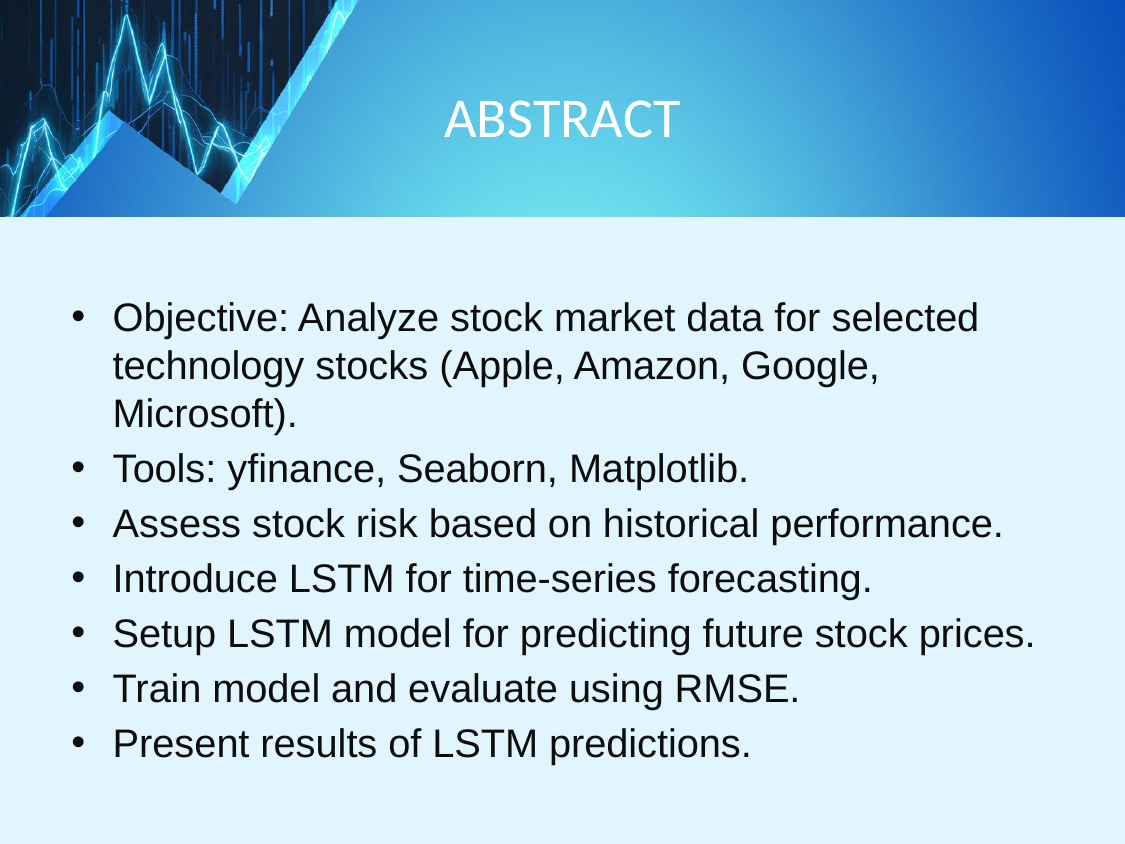

# ABSTRACT

Objective: Analyze stock market data for selected technology stocks (Apple, Amazon, Google, Microsoft).
Tools: yfinance, Seaborn, Matplotlib.
Assess stock risk based on historical performance.
Introduce LSTM for time-series forecasting.
Setup LSTM model for predicting future stock prices.
Train model and evaluate using RMSE.
Present results of LSTM predictions.